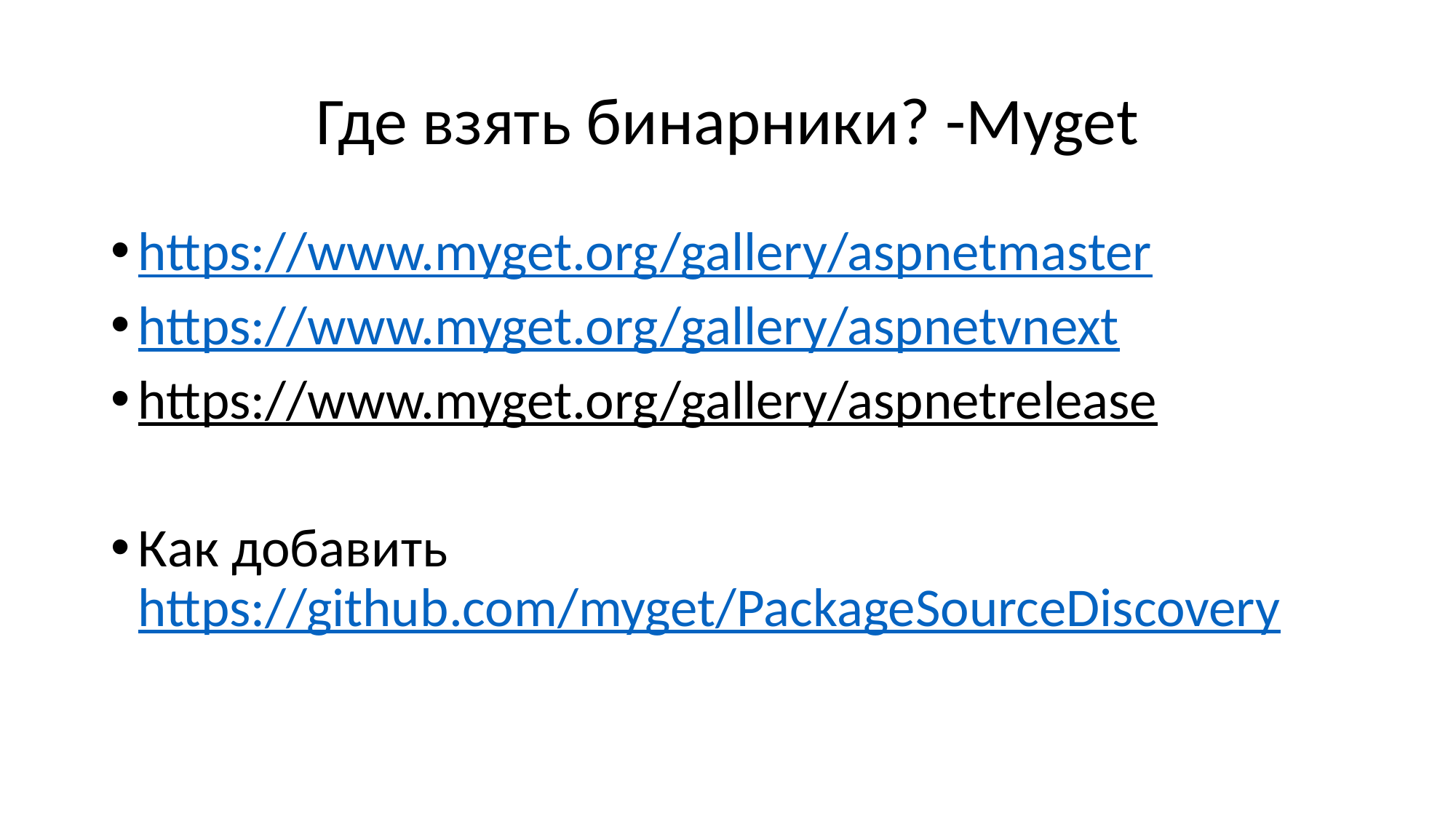

# Где взять бинарники? -Myget
https://www.myget.org/gallery/aspnetmaster
https://www.myget.org/gallery/aspnetvnext
https://www.myget.org/gallery/aspnetrelease

Как добавить https://github.com/myget/PackageSourceDiscovery